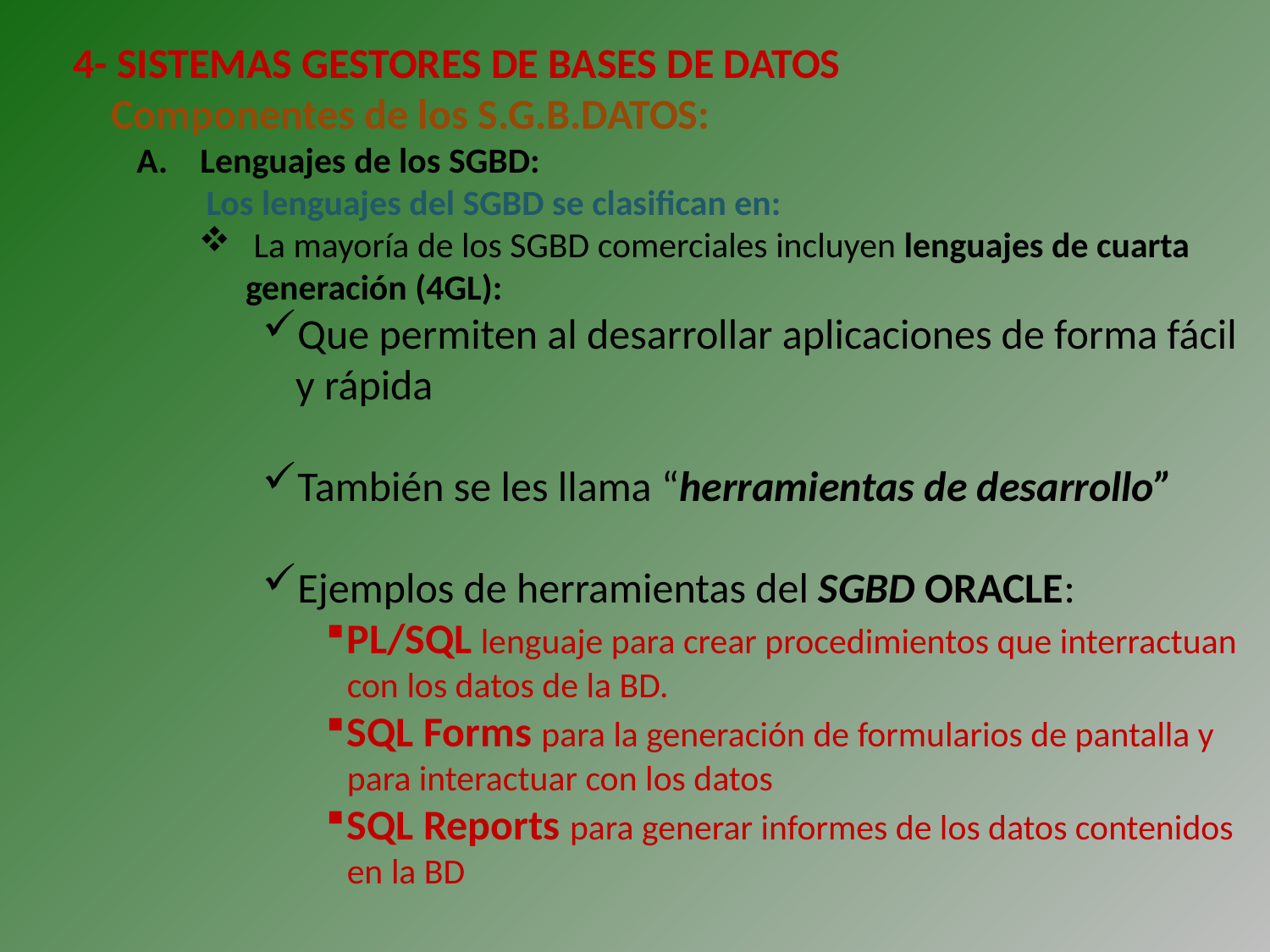

4- SISTEMAS GESTORES DE BASES DE DATOS
    Componentes de los S.G.B.DATOS:
Lenguajes de los SGBD:
	 Los lenguajes del SGBD se clasifican en:
 La mayoría de los SGBD comerciales incluyen lenguajes de cuarta generación (4GL):
Que permiten al desarrollar aplicaciones de forma fácil y rápida

También se les llama “herramientas de desarrollo”

Ejemplos de herramientas del SGBD ORACLE:
PL/SQL lenguaje para crear procedimientos que interractuan con los datos de la BD.
SQL Forms para la generación de formularios de pantalla y para interactuar con los datos
SQL Reports para generar informes de los datos contenidos en la BD